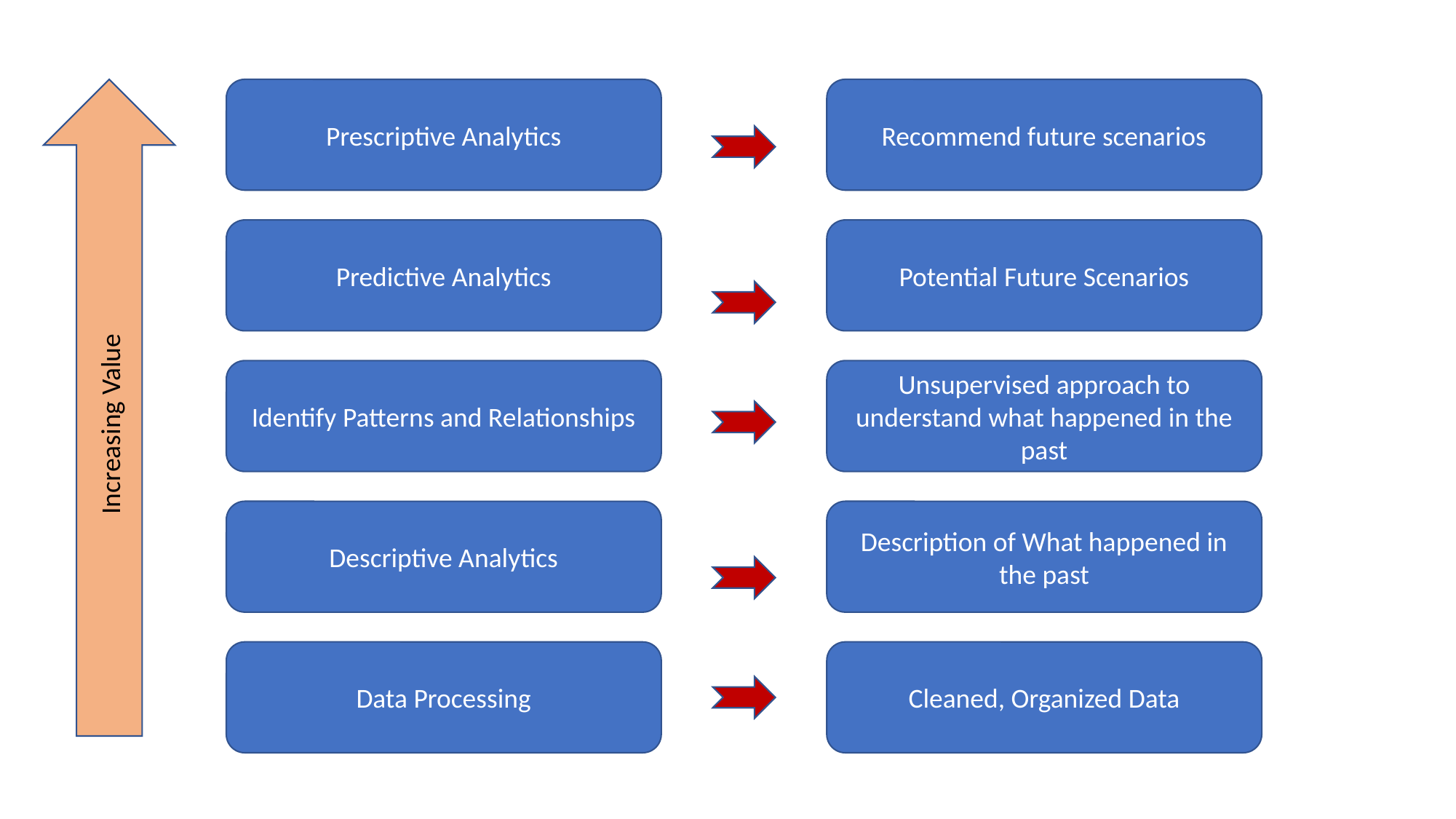

Increasing Value
Prescriptive Analytics
Recommend future scenarios

Predictive Analytics
Potential Future Scenarios

Identify Patterns and Relationships
Unsupervised approach to understand what happened in the past

Descriptive Analytics
Description of What happened in the past

Data Processing
Cleaned, Organized Data